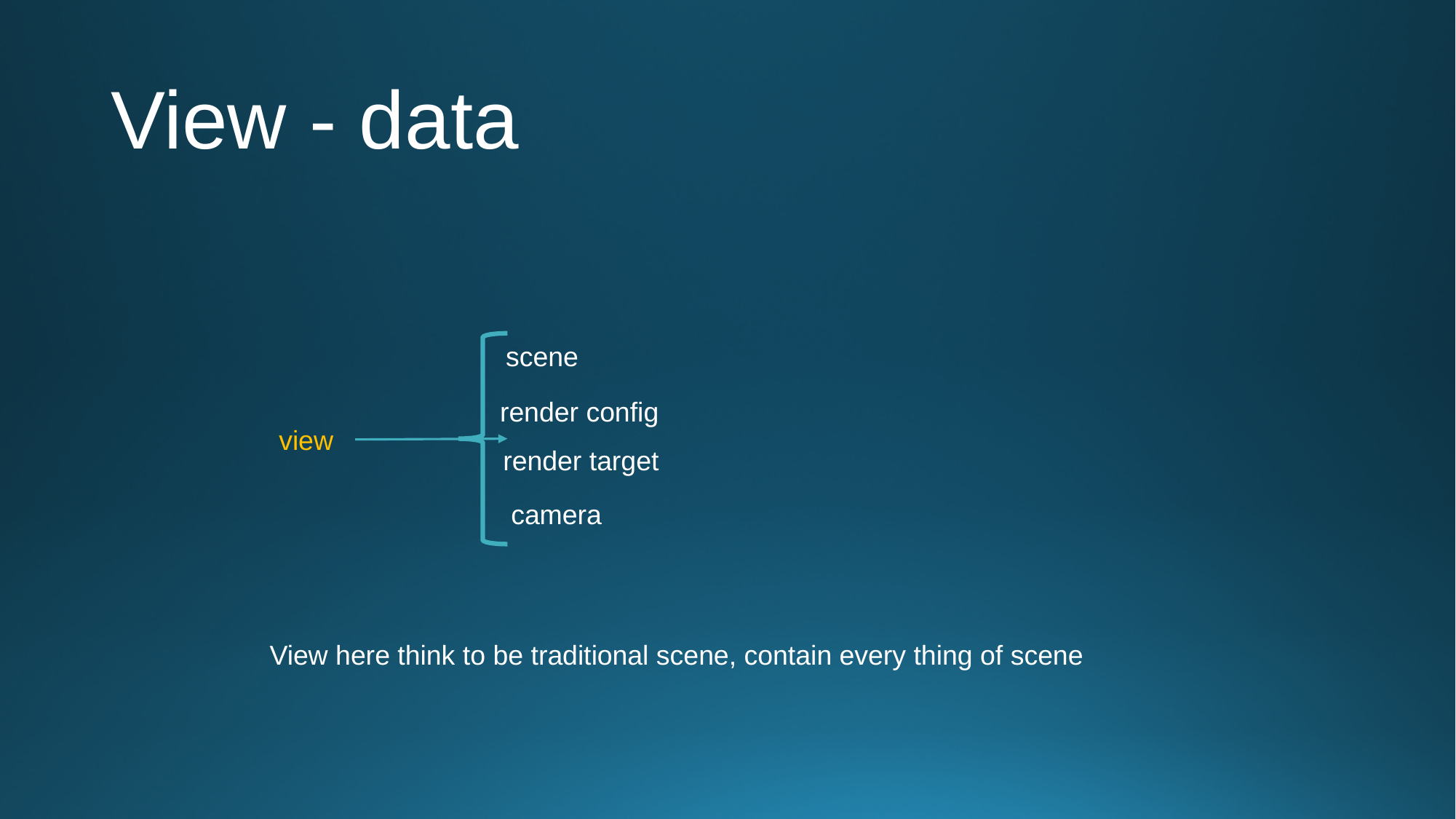

# View - data

scene
render config
view
render target
camera
View here think to be traditional scene, contain every thing of scene